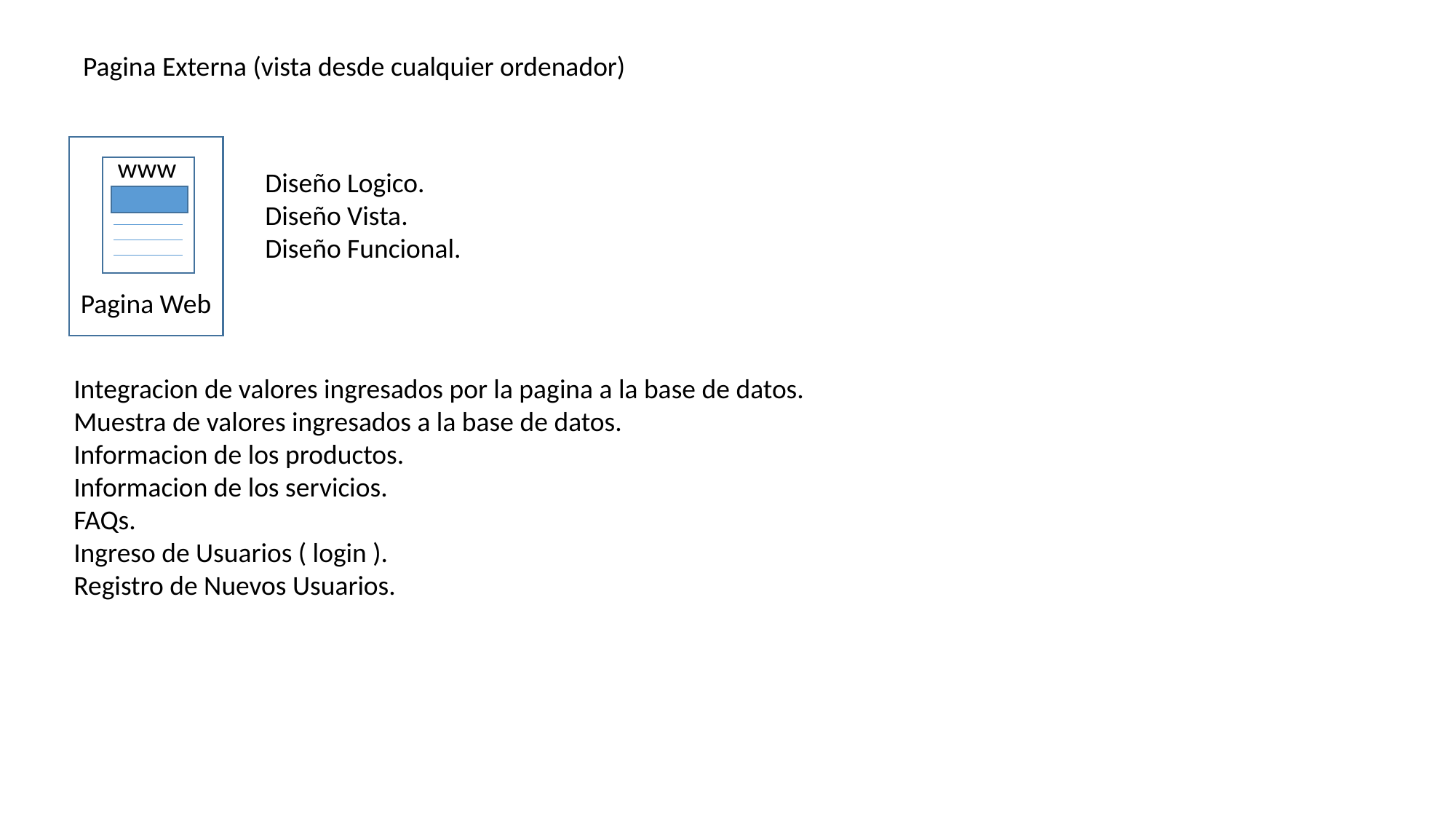

Pagina Externa (vista desde cualquier ordenador)

www

Pagina Web
Diseño Logico.
Diseño Vista.
Diseño Funcional.
Integracion de valores ingresados por la pagina a la base de datos.
Muestra de valores ingresados a la base de datos.
Informacion de los productos.
Informacion de los servicios.
FAQs.
Ingreso de Usuarios ( login ).
Registro de Nuevos Usuarios.